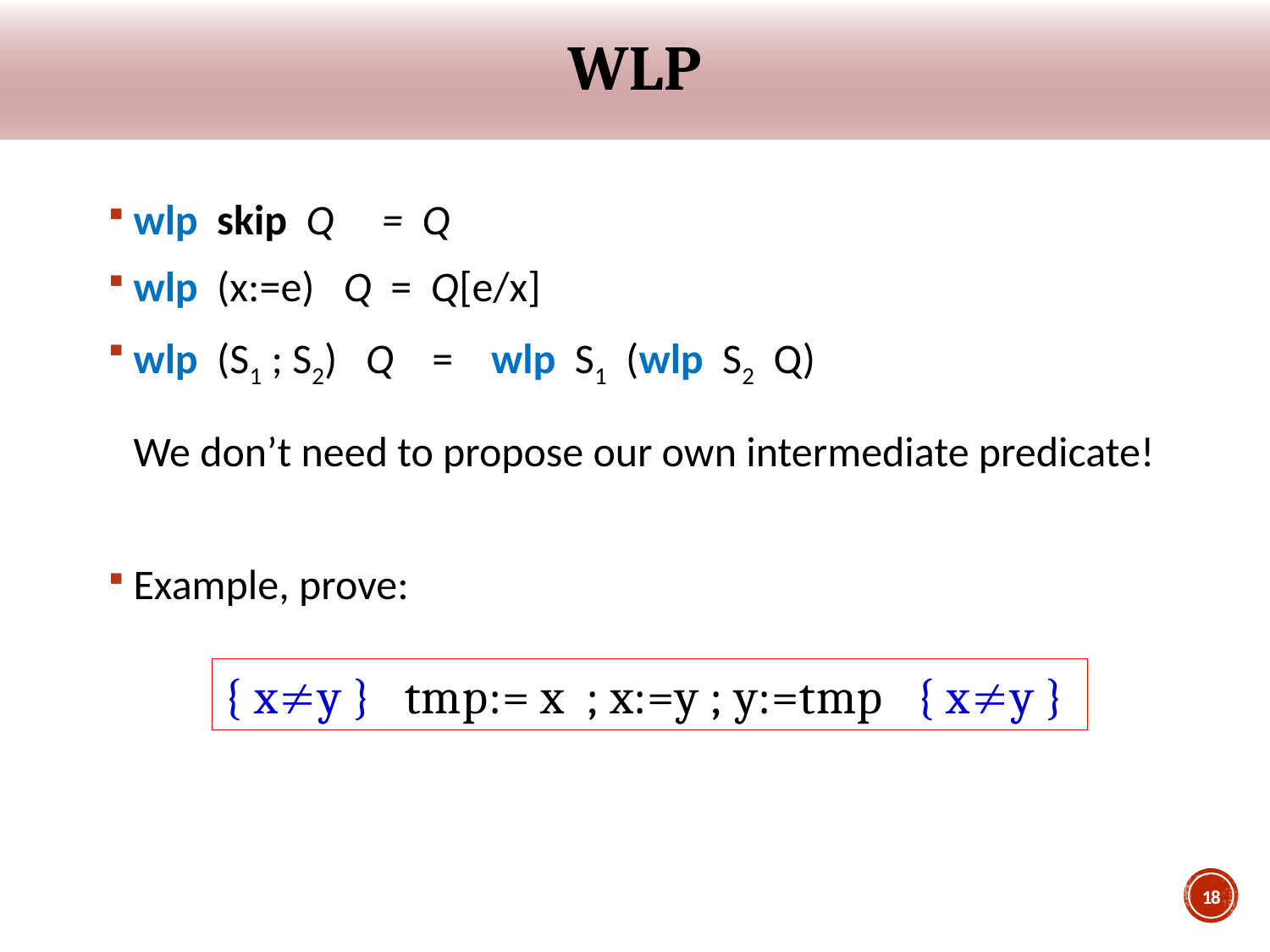

# wlp
wlp  skip  Q     =  Q
wlp  (x:=e)   Q  =  Q[e/x]
wlp  (S1 ; S2)   Q    =    wlp  S1  (wlp  S2  Q)
We don’t need to propose our own intermediate predicate!

Example, prove:

{ x≠y }   tmp:= x  ; x:=y ; y:=tmp   { x≠y }
18